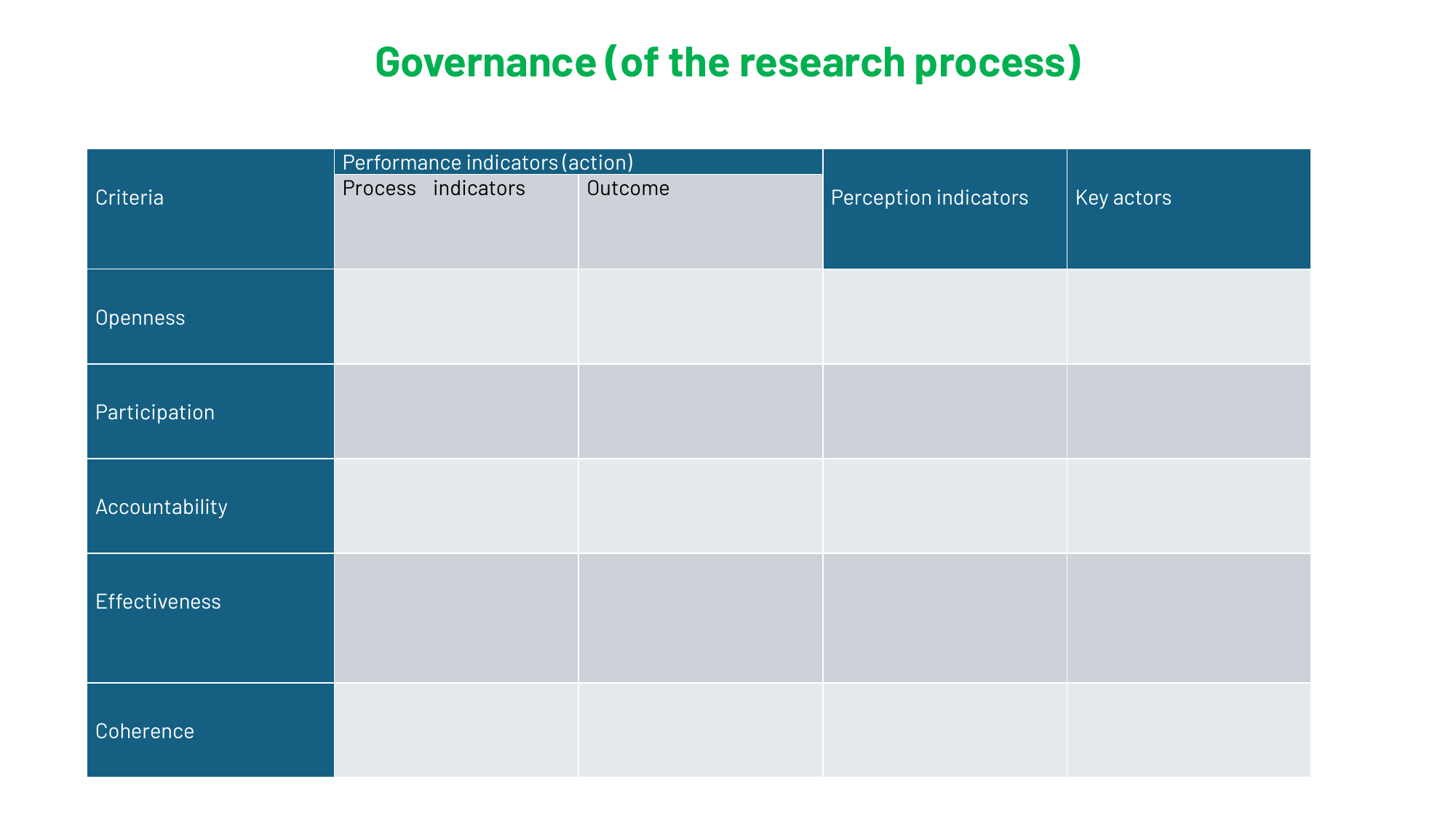

# Governance (of the research process)
| Criteria | Performance indicators (action) |  | Perception indicators | Key actors |
| --- | --- | --- | --- | --- |
|  | Process indicators | Outcome |  |  |
| Openness |  |  |  |  |
| Participation |  |  |  |  |
| Accountability |  |  |  |  |
| Effectiveness |  |  |  |  |
| Coherence |  |  |  |  |